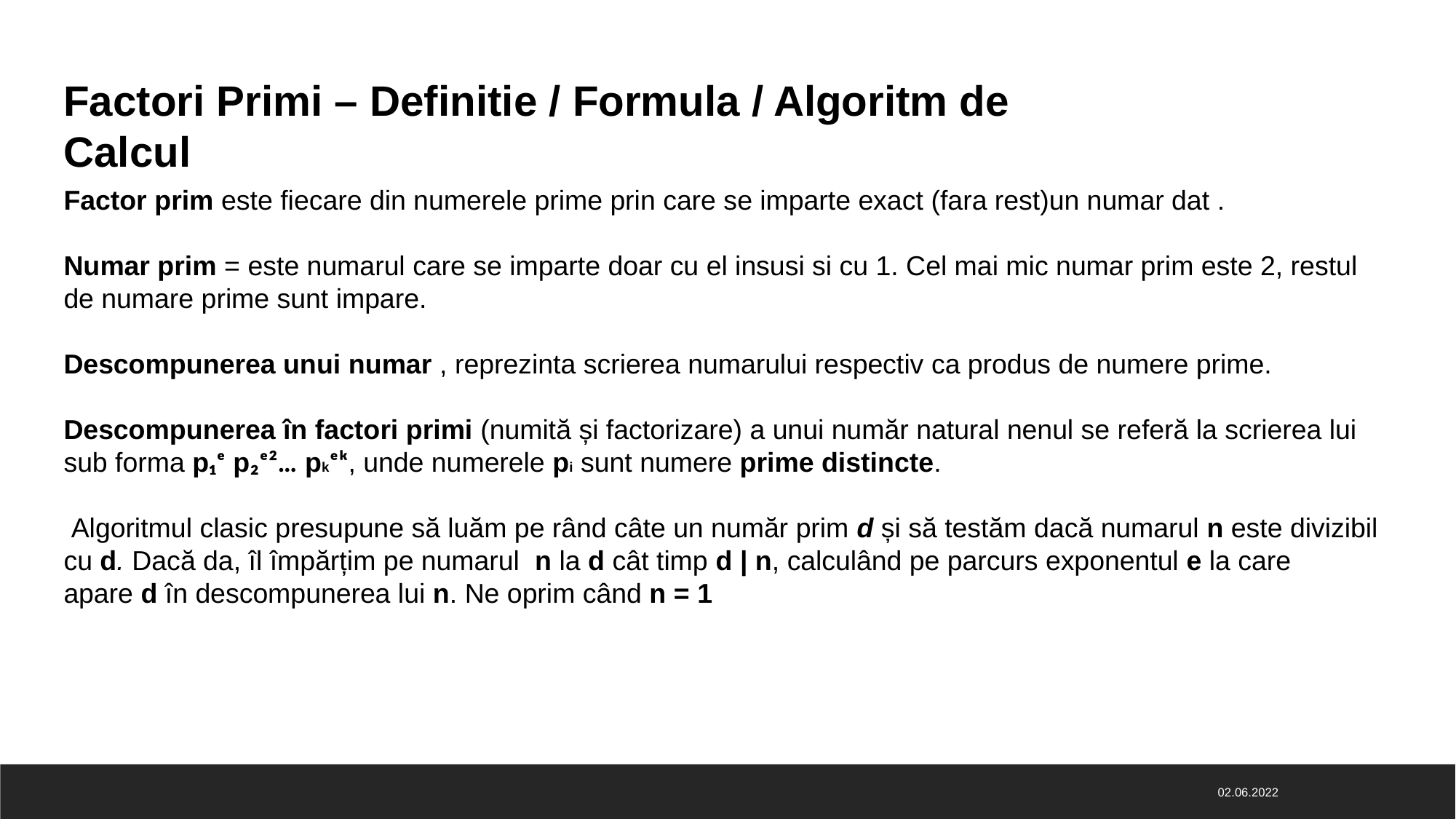

Factori Primi – Definitie / Formula / Algoritm de Calcul

Factor prim este fiecare din numerele prime prin care se imparte exact (fara rest)un numar dat .

Numar prim = este numarul care se imparte doar cu el insusi si cu 1. Cel mai mic numar prim este 2, restul de numare prime sunt impare.

Descompunerea unui numar , reprezinta scrierea numarului respectiv ca produs de numere prime.

Descompunerea în factori primi (numită și factorizare) a unui număr natural nenul se referă la scrierea lui sub forma p₁ᵉ​​ p₂ᵉ²… pkᵉᵏ, unde numerele pi sunt numere prime distincte.

 Algoritmul clasic presupune să luăm pe rând câte un număr prim d și să testăm dacă numarul n este divizibil cu d. Dacă da, îl împărțim pe numarul  n la d cât timp d | n, calculând pe parcurs exponentul e la care apare d în descompunerea lui n. Ne oprim când n = 1
02.06.2022